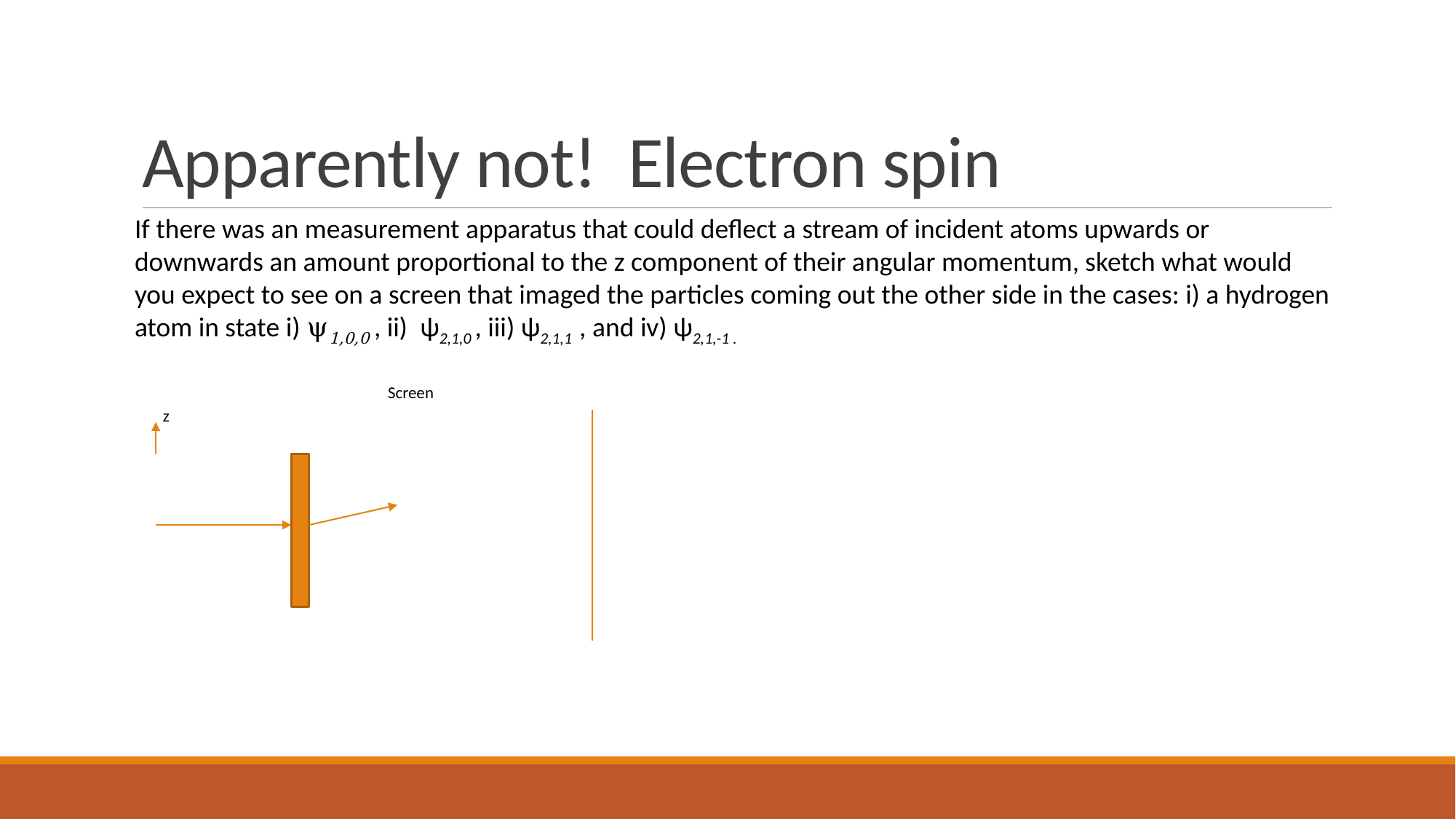

# Apparently not!  Electron spin
If there was an measurement apparatus that could deflect a stream of incident atoms upwards or downwards an amount proportional to the z component of their angular momentum, sketch what would you expect to see on a screen that imaged the particles coming out the other side in the cases: i) a hydrogen atom in state i) ψ1,0,0 , ii)  ψ2,1,0 , iii) ψ2,1,1  , and iv) ψ2,1,-1 .

Screen
z